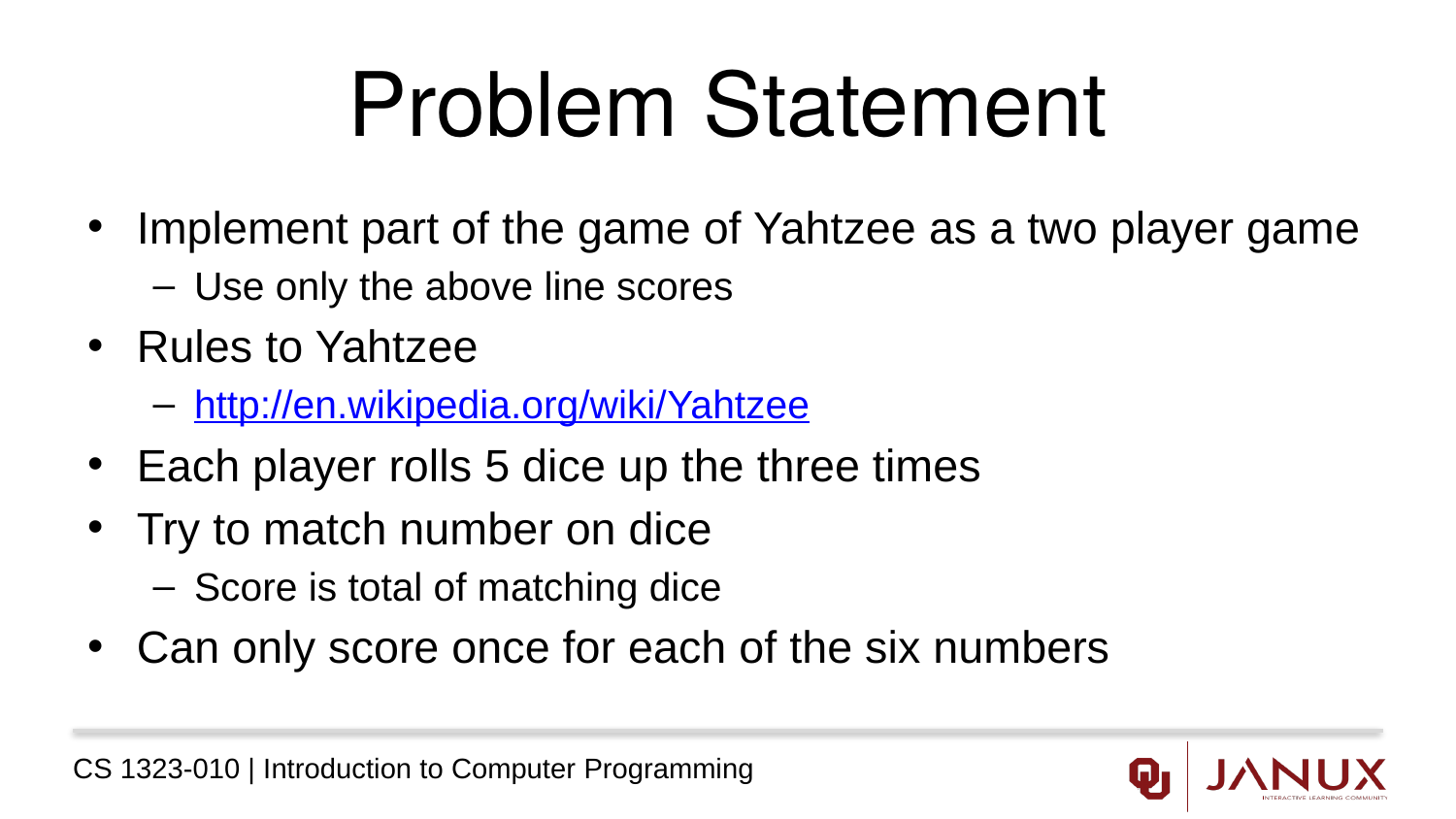

# Problem Statement
Implement part of the game of Yahtzee as a two player game
Use only the above line scores
Rules to Yahtzee
http://en.wikipedia.org/wiki/Yahtzee
Each player rolls 5 dice up the three times
Try to match number on dice
Score is total of matching dice
Can only score once for each of the six numbers